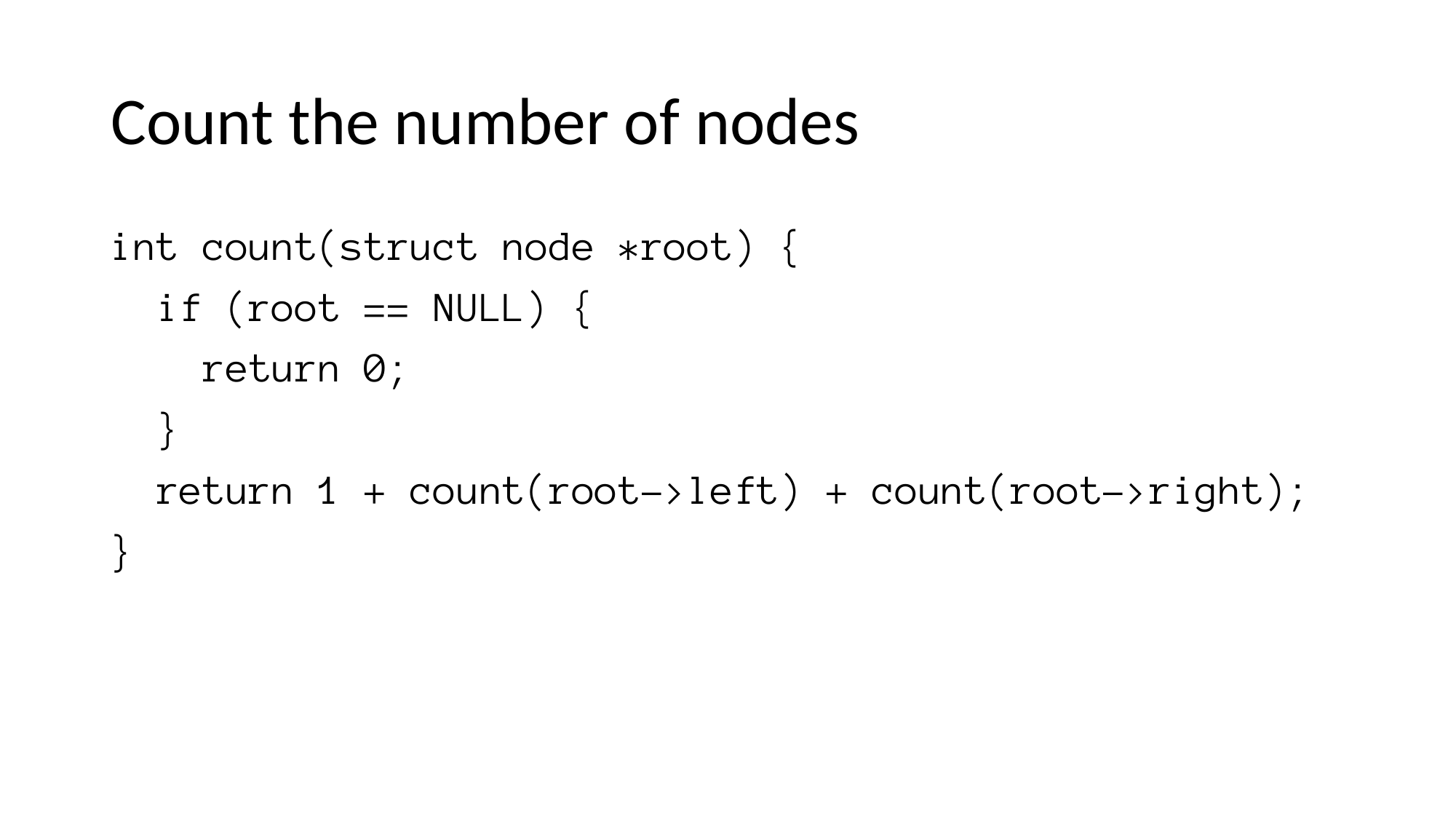

# Count the number of nodes
int count(struct node *root) {
  if (root == NULL) {
    return 0;
  }
  return 1 + count(root->left) + count(root->right);
}